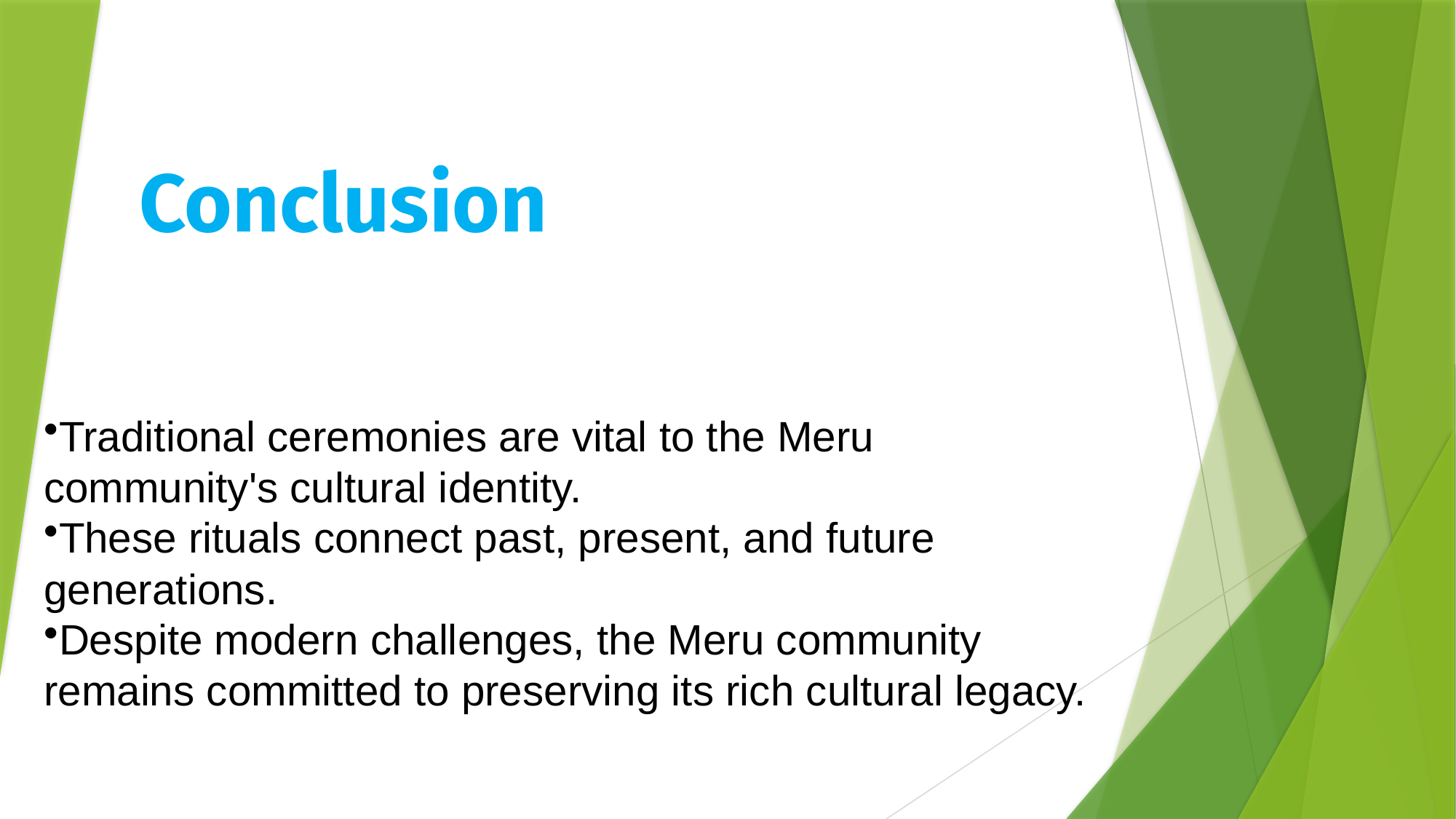

# Conclusion

Traditional ceremonies are vital to the Meru community's cultural identity.
These rituals connect past, present, and future generations.
Despite modern challenges, the Meru community remains committed to preserving its rich cultural legacy.